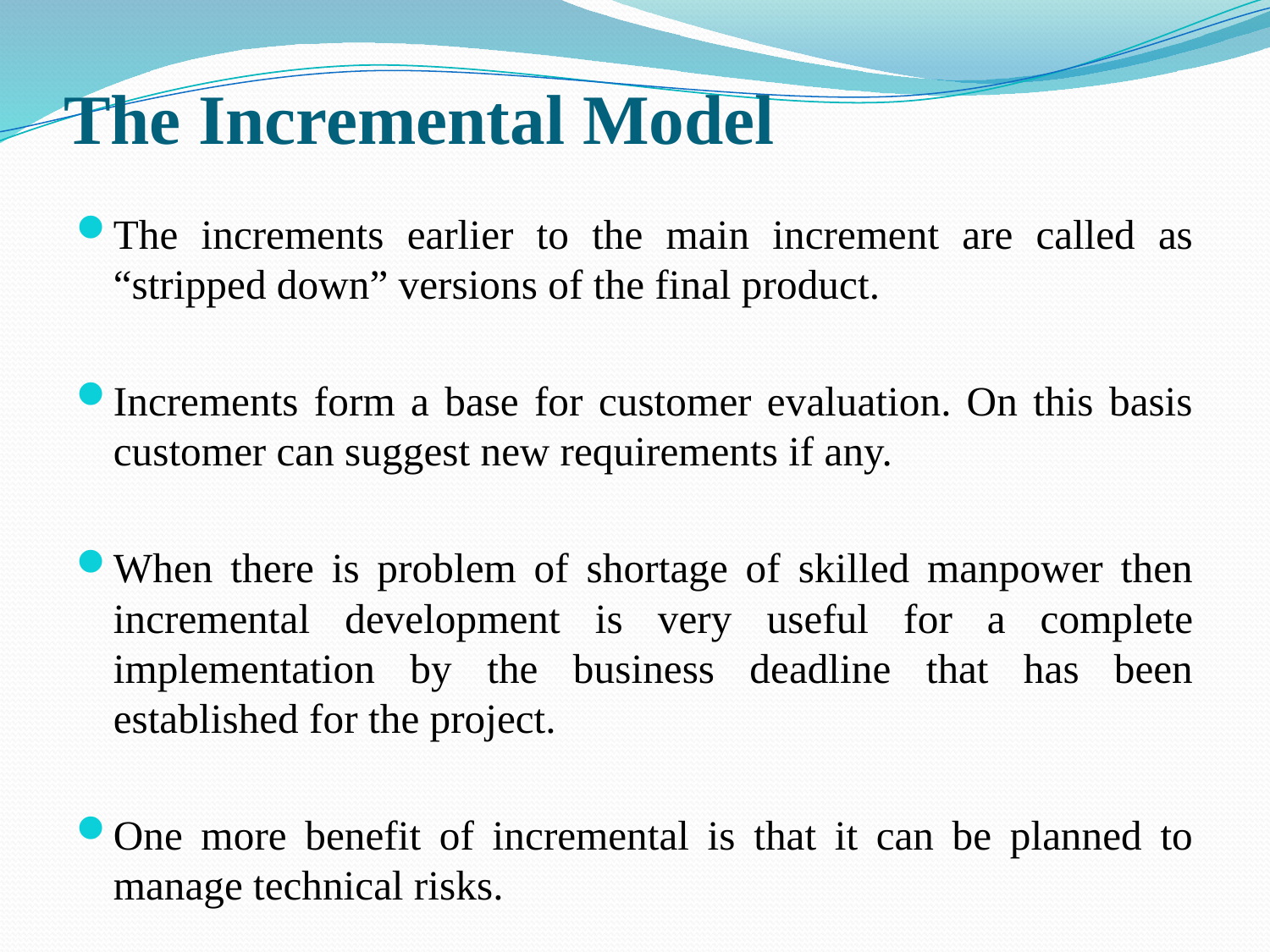

# The Incremental Model
The increments earlier to the main increment are called as “stripped down” versions of the final product.

Increments form a base for customer evaluation. On this basis customer can suggest new requirements if any.

When there is problem of shortage of skilled manpower then incremental development is very useful for a complete implementation by the business deadline that has been established for the project.

One more benefit of incremental is that it can be planned to manage technical risks.